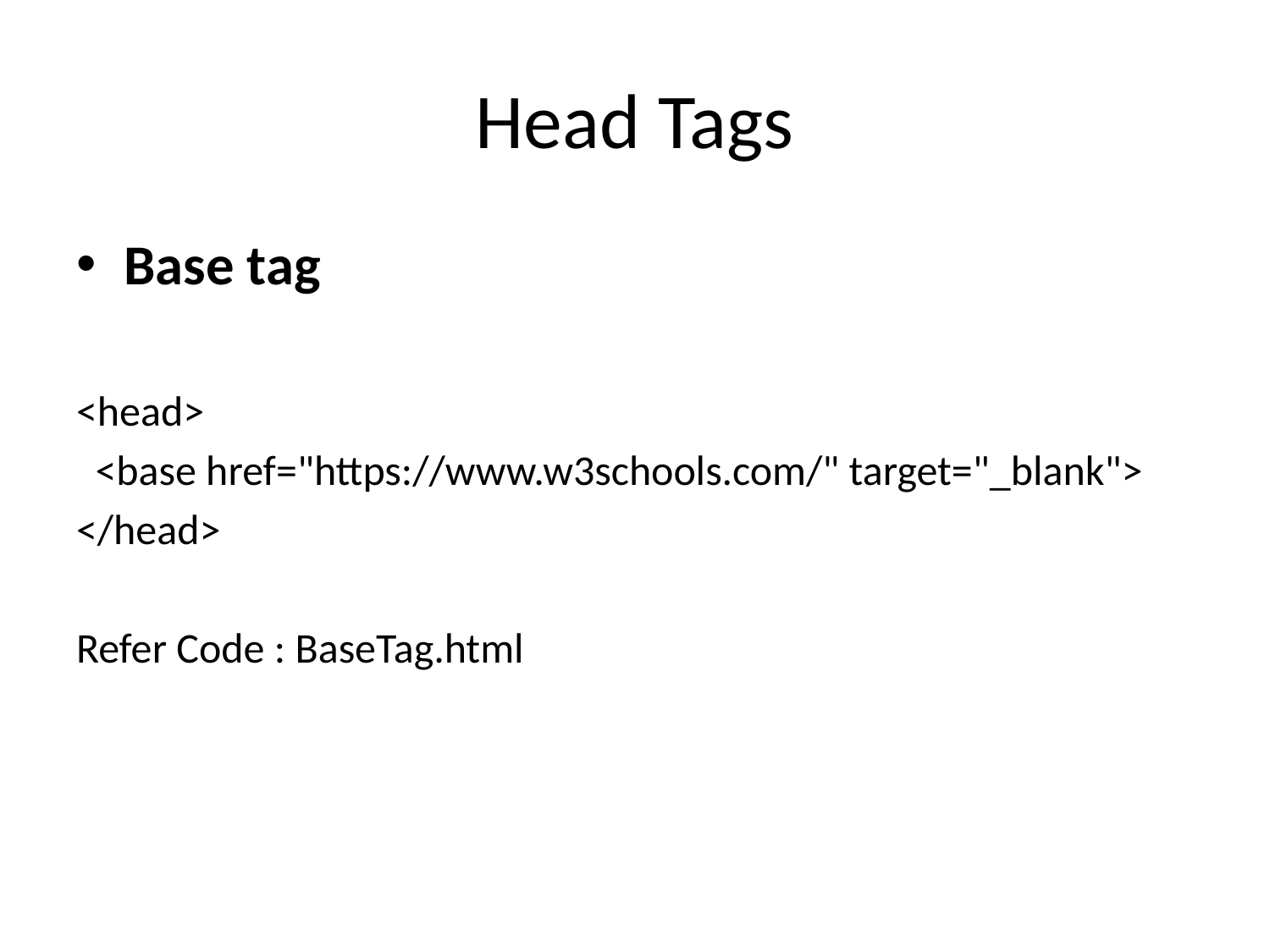

# Head Tags
Base tag

<head>
  <base href="https://www.w3schools.com/" target="_blank">
</head>

Refer Code : BaseTag.html